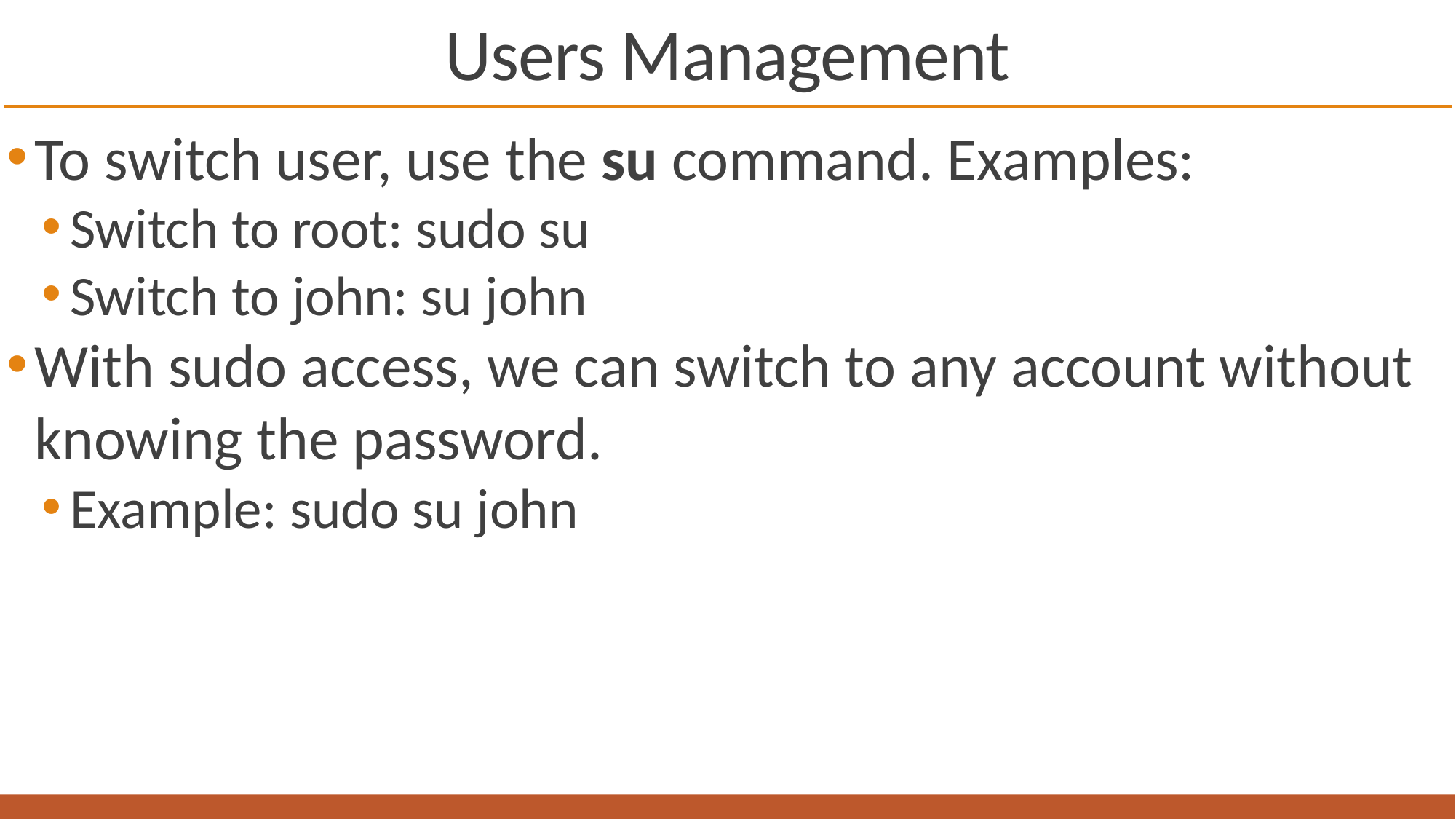

# Users Management
To switch user, use the su command. Examples:
Switch to root: sudo su
Switch to john: su john
With sudo access, we can switch to any account without knowing the password.
Example: sudo su john